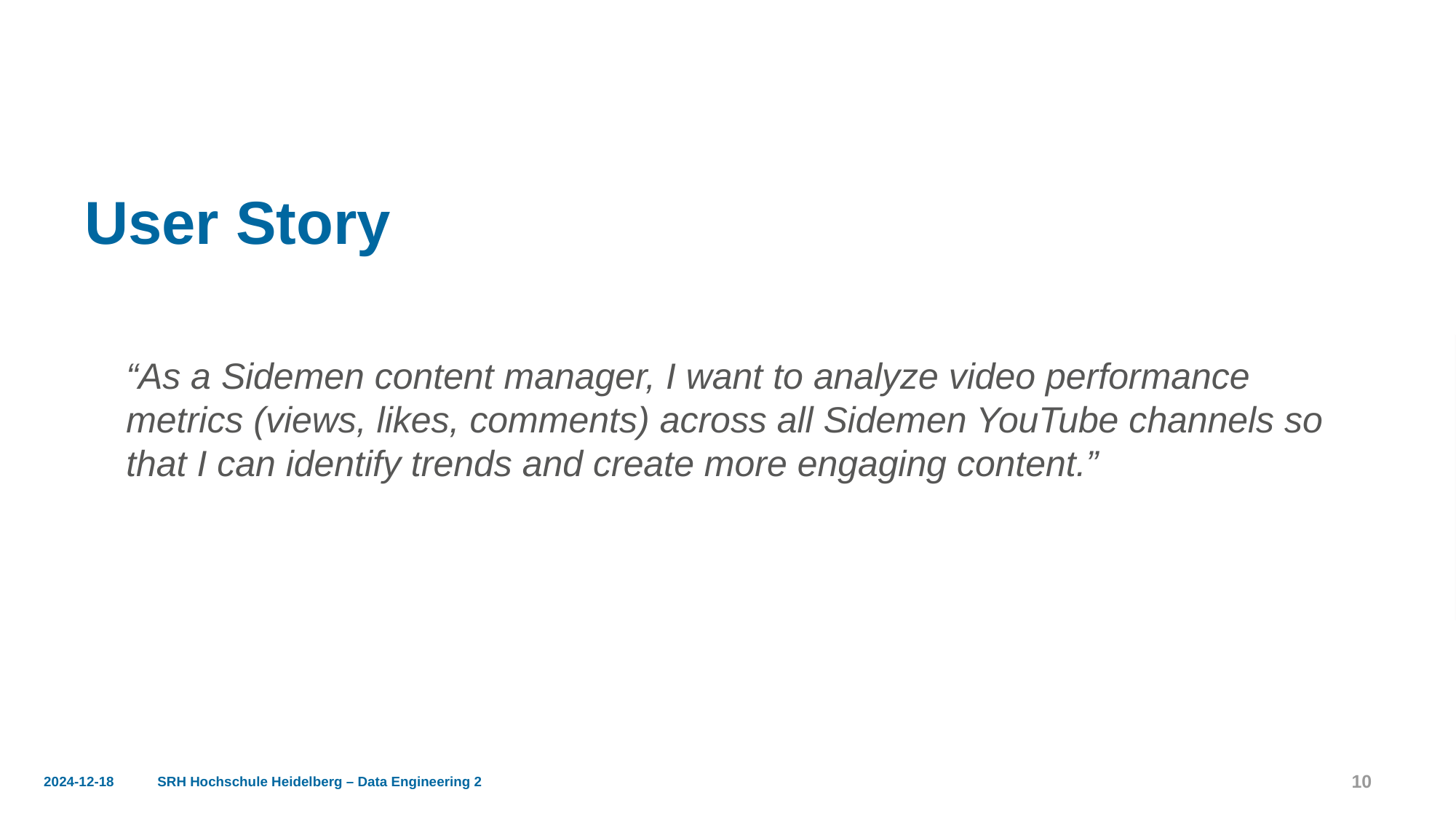

# User Story
“As a Sidemen content manager, I want to analyze video performance metrics (views, likes, comments) across all Sidemen YouTube channels so that I can identify trends and create more engaging content.”
2024-12-18
SRH Hochschule Heidelberg – Data Engineering 2
10